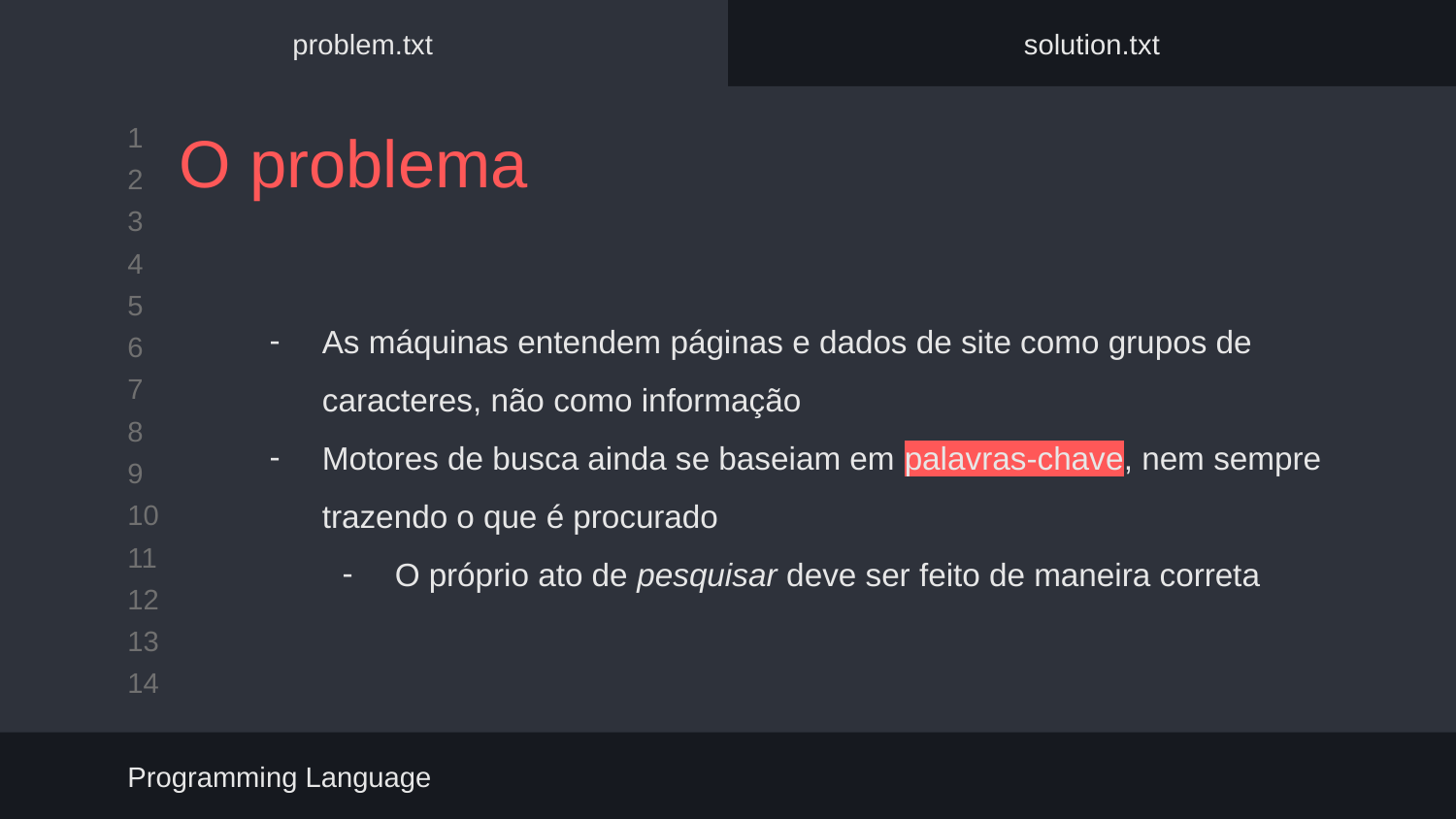

problem.txt
solution.txt
# O problema
As máquinas entendem páginas e dados de site como grupos de caracteres, não como informação
Motores de busca ainda se baseiam em palavras-chave, nem sempre trazendo o que é procurado
O próprio ato de pesquisar deve ser feito de maneira correta
Programming Language